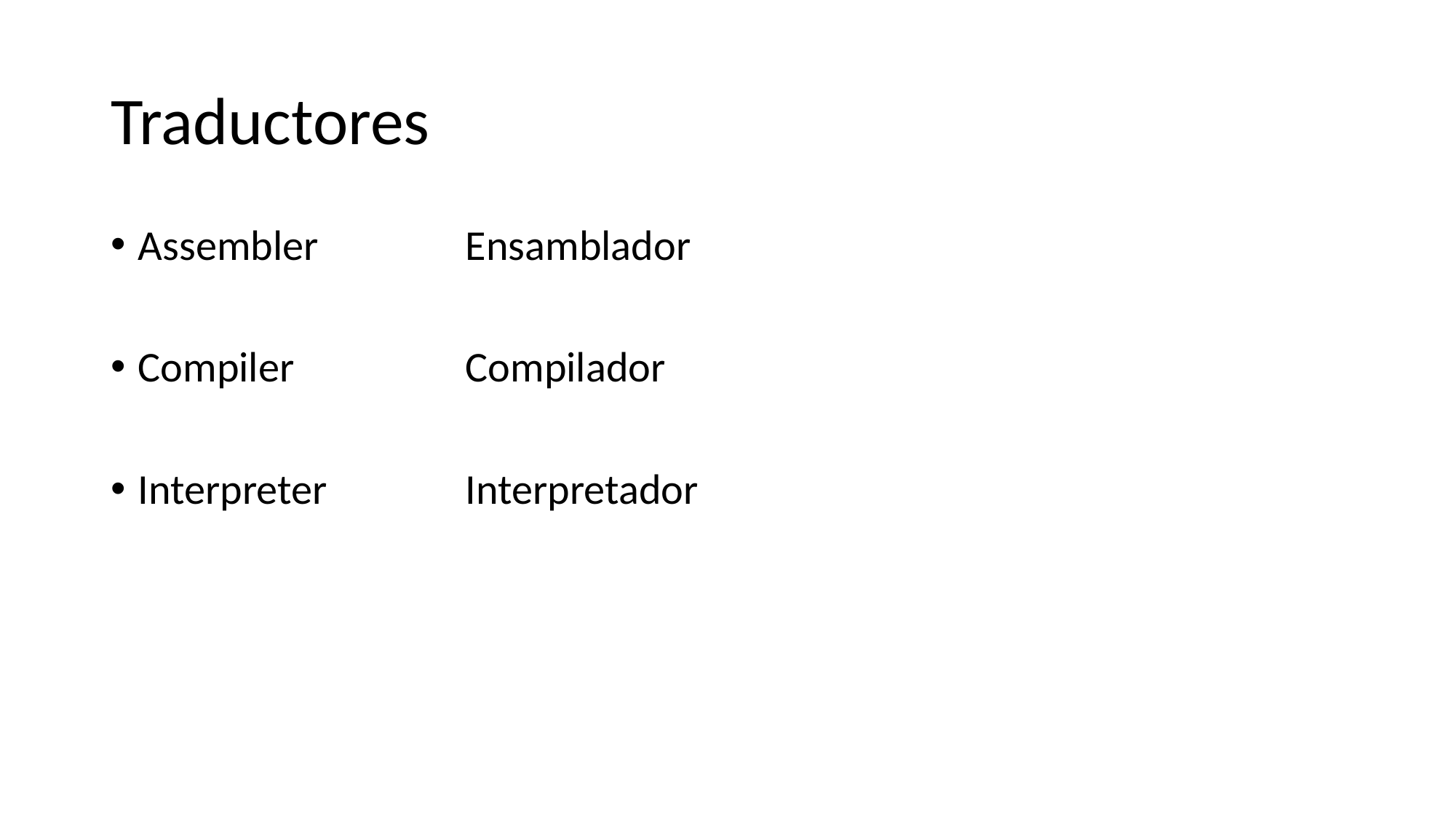

# Traductores
Assembler 		Ensamblador

Compiler		Compilador

Interpreter		Interpretador